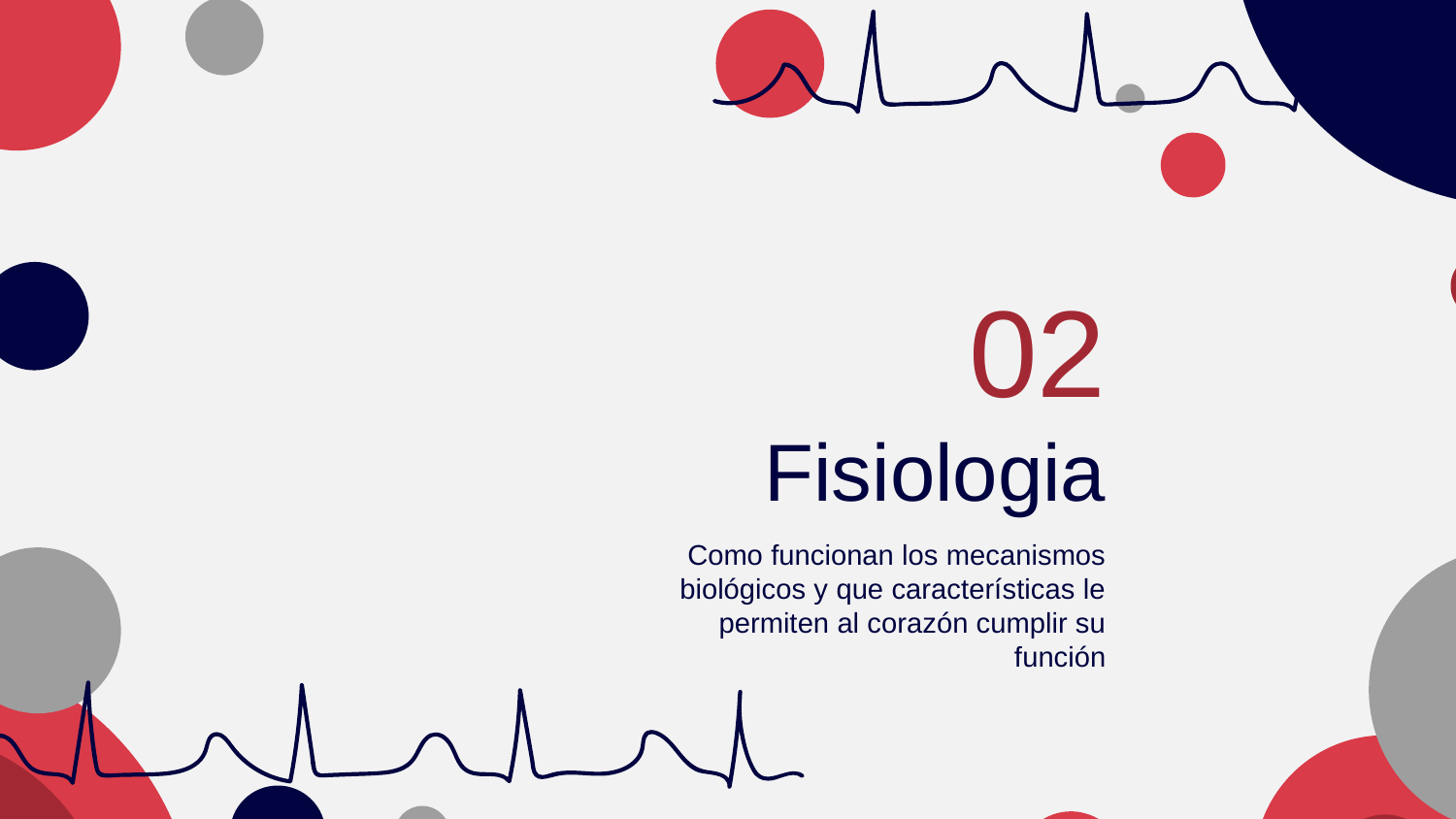

02
# Fisiologia
Como funcionan los mecanismos biológicos y que características le permiten al corazón cumplir su función